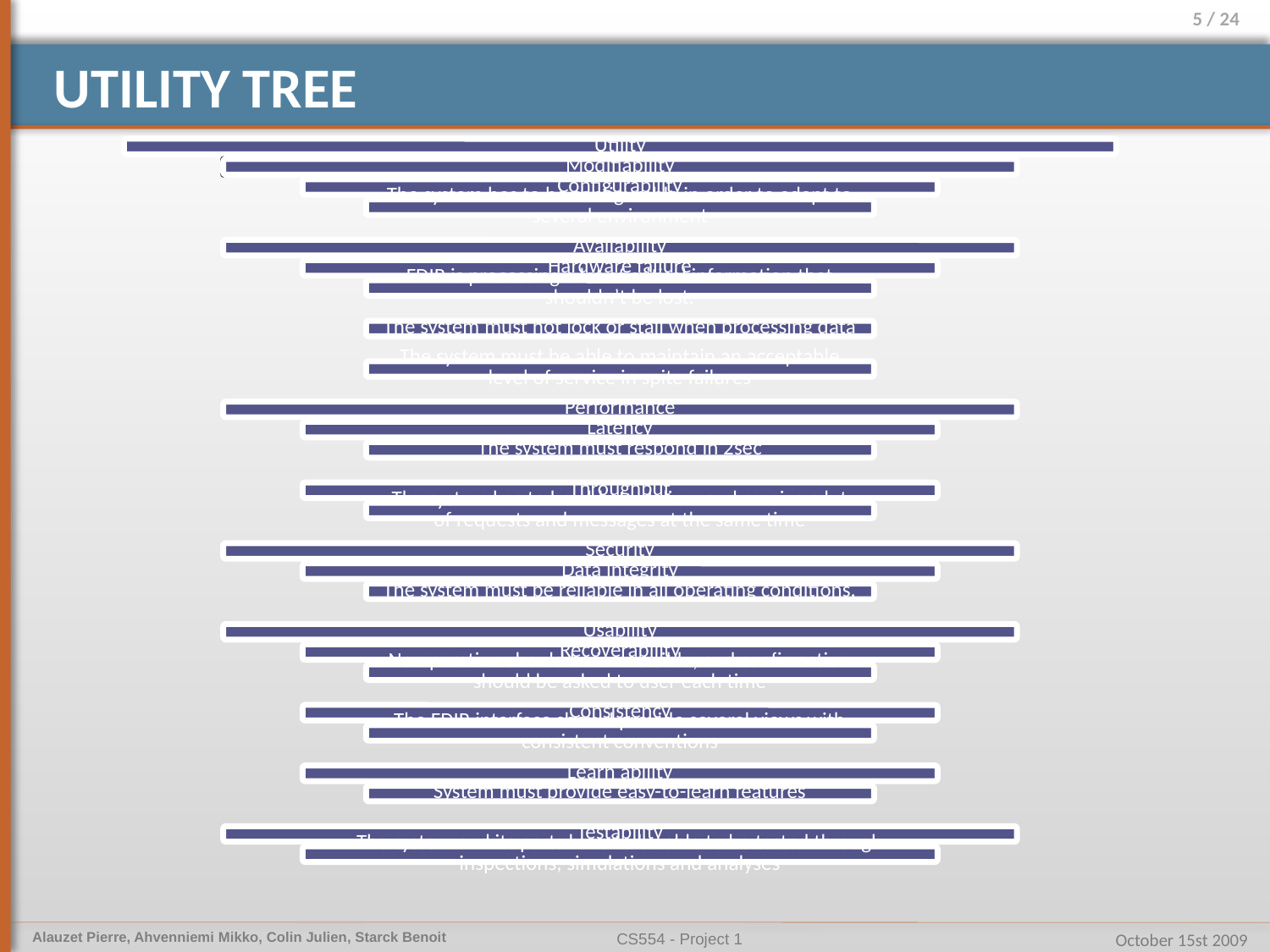

# Utility tree
Utility
Availability
Security
Data integrity
Performance
Modifiability
Configurability
Throughput
Hardware failure
Latency
Usability
Recoverability
Learn ability
Consistency
Testability
The system and its parts have to be able to be tested through inspections, simulations and analyses
The system must not lock or stall when processing data
The system must respond in 2sec
The system must be able to maintain an acceptable level of service in spite failures
The system must be reliable in all operating conditions.
System must provide easy-to-learn features
The FDIR interface should provide several views with consistent conventions
No operation should be irreversible, and confirmation should be asked to user each time